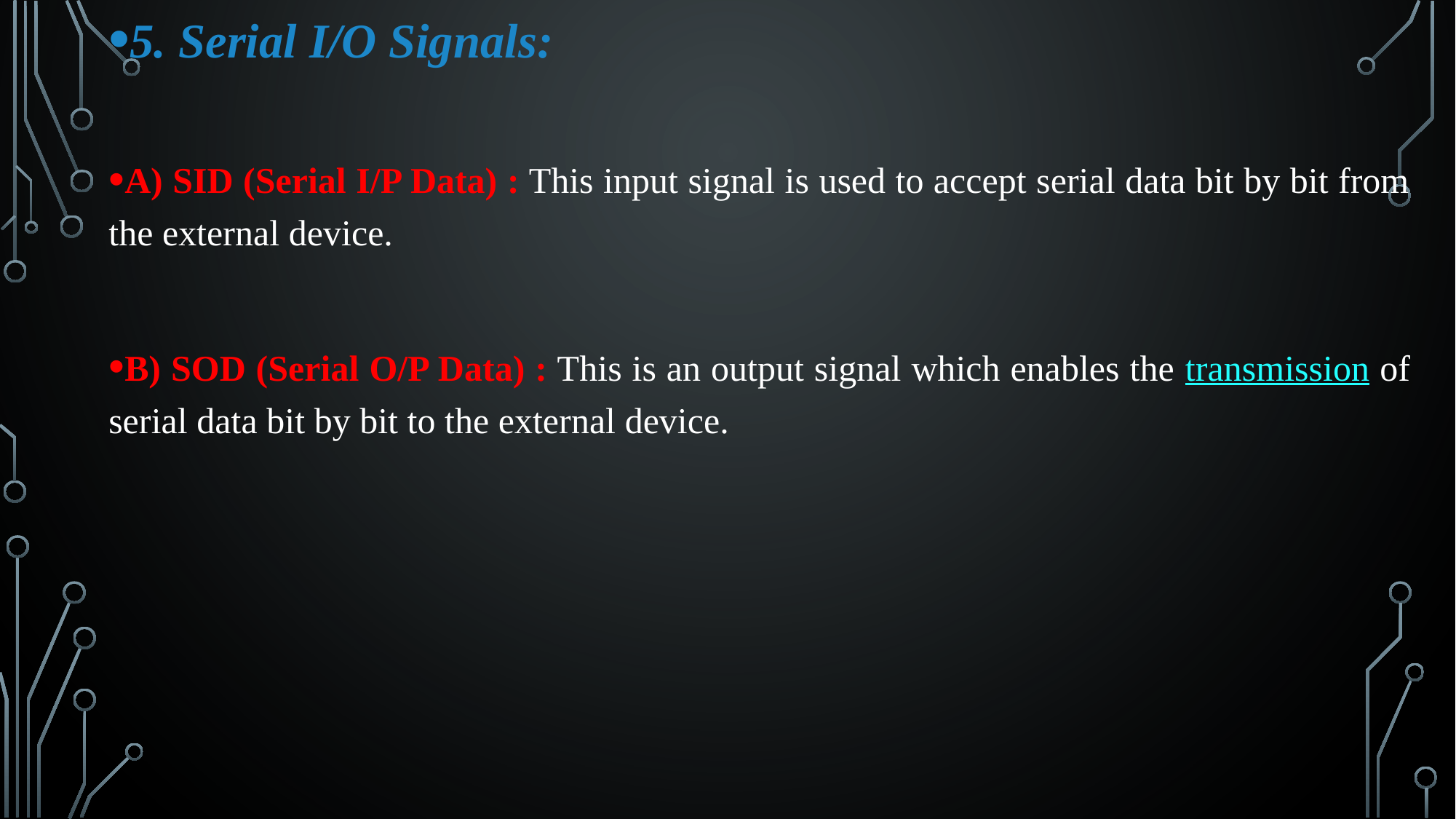

5. Serial I/O Signals:

A) SID (Serial I/P Data) : This input signal is used to accept serial data bit by bit from the external device.

B) SOD (Serial O/P Data) : This is an output signal which enables the transmission of serial data bit by bit to the external device.